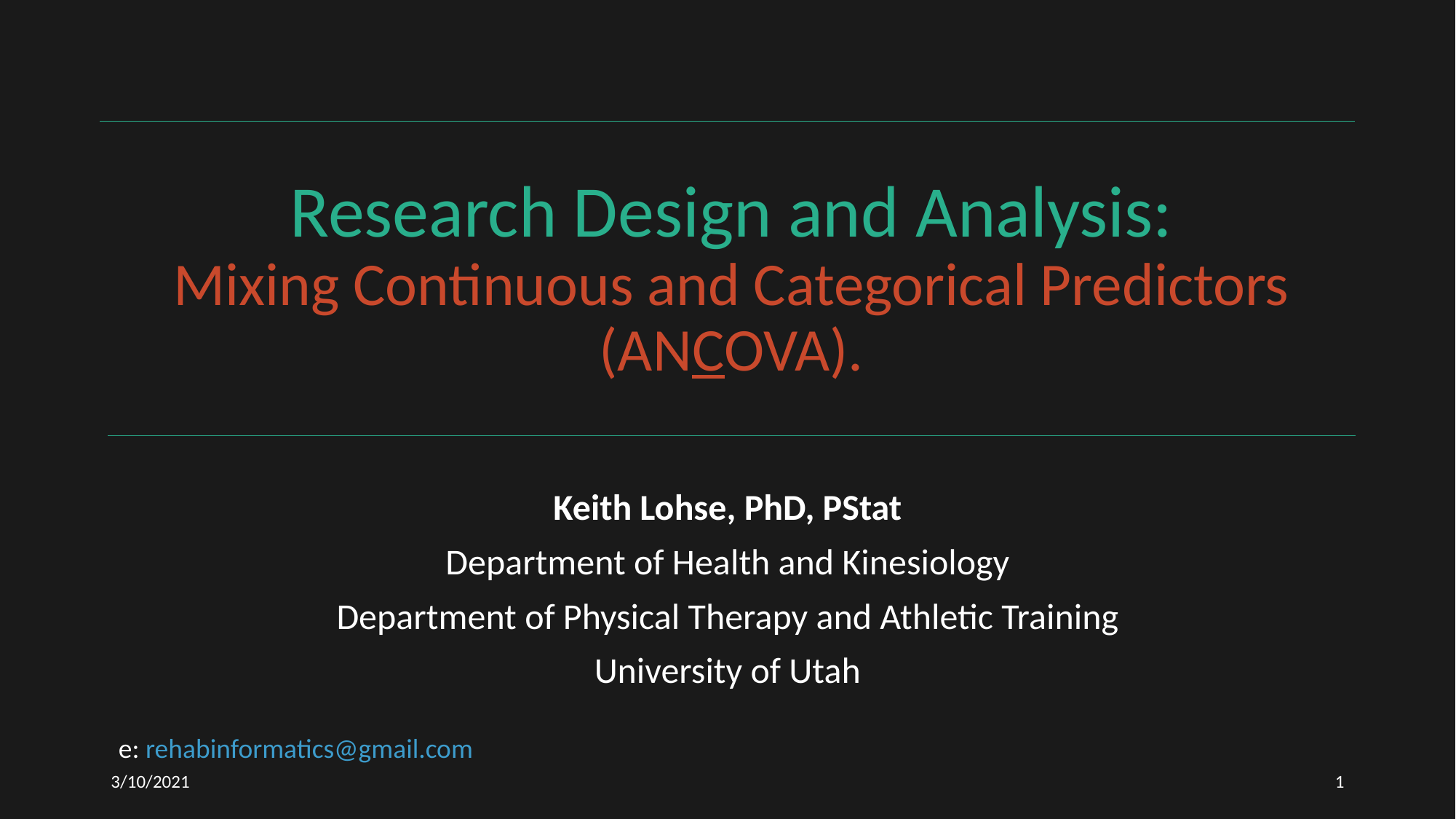

# Research Design and Analysis: Mixing Continuous and Categorical Predictors (ANCOVA).
Keith Lohse, PhD, PStat
Department of Health and Kinesiology
Department of Physical Therapy and Athletic Training
University of Utah

e: rehabinformatics@gmail.com
3/10/2021
1